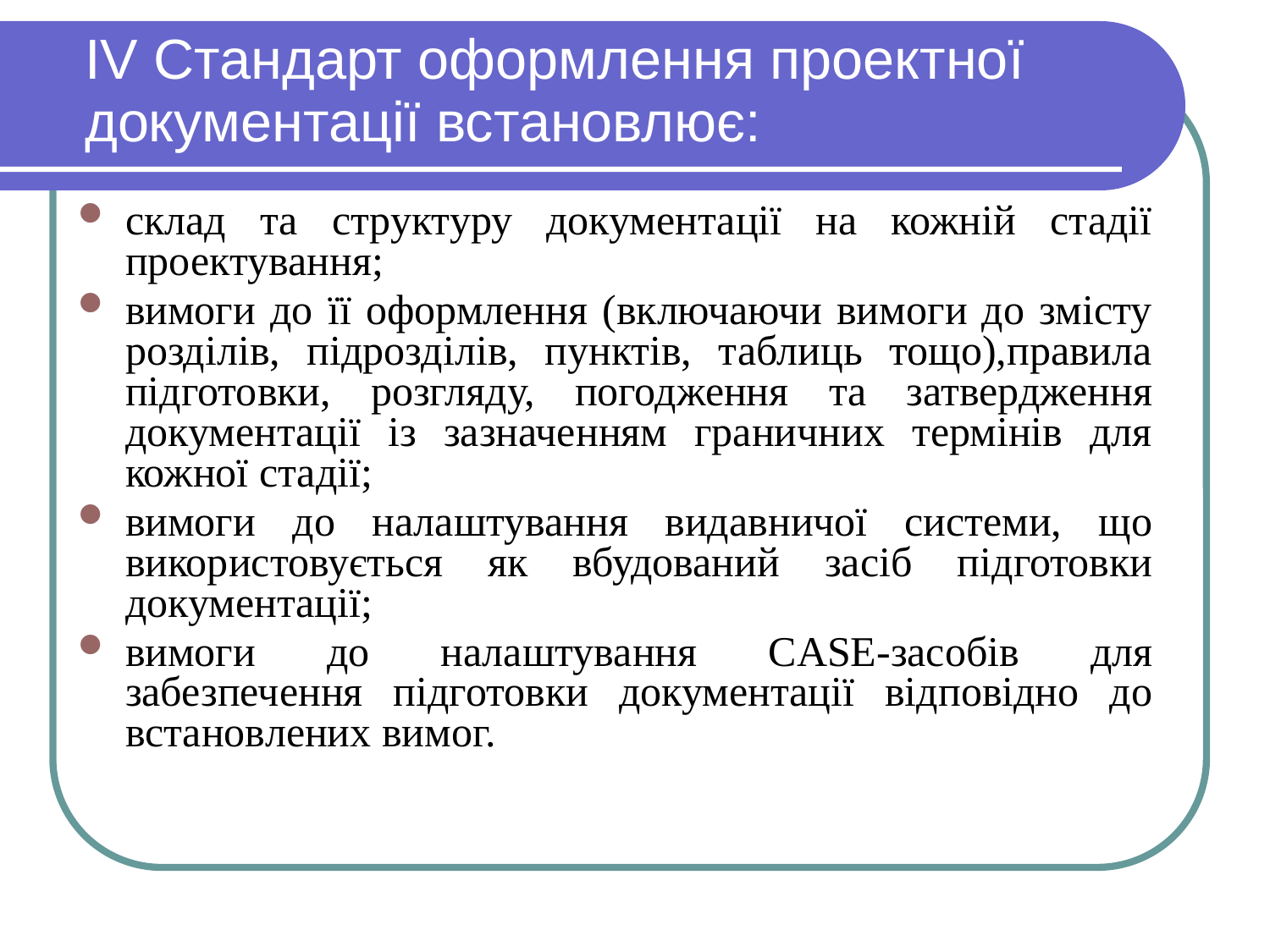

# IV Стандарт оформлення проектної документації встановлює:
склад та структуру документації на кожній стадії проектування;
вимоги до її оформлення (включаючи вимоги до змісту розділів, підрозділів, пунктів, таблиць тощо),правила підготовки, розгляду, погодження та затвердження документації із зазначенням граничних термінів для кожної стадії;
вимоги до налаштування видавничої системи, що використовується як вбудований засіб підготовки документації;
вимоги до налаштування CASE-засобів для забезпечення підготовки документації відповідно до встановлених вимог.